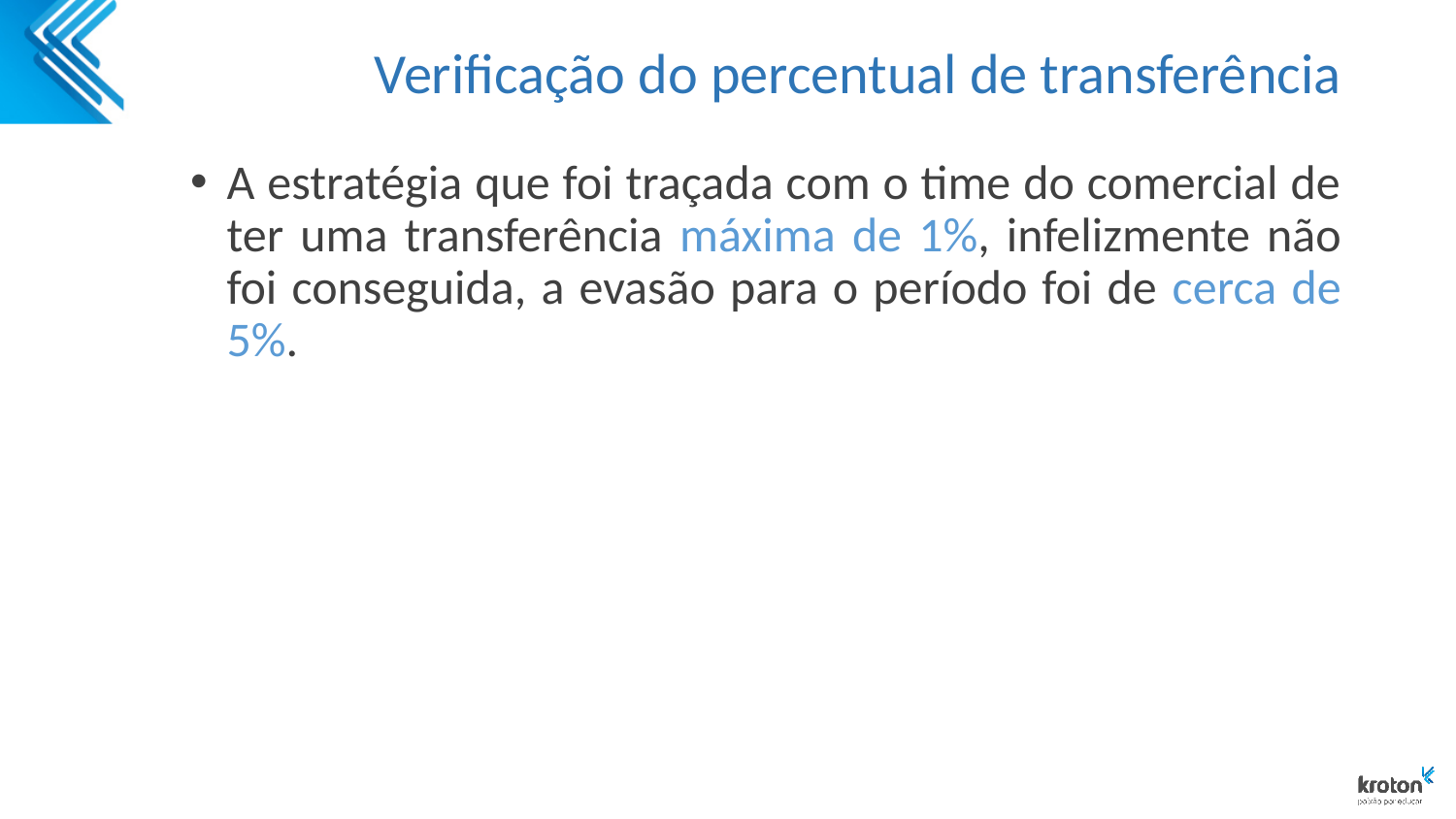

# Verificação do percentual de transferência
A estratégia que foi traçada com o time do comercial de ter uma transferência máxima de 1%, infelizmente não foi conseguida, a evasão para o período foi de cerca de 5%.